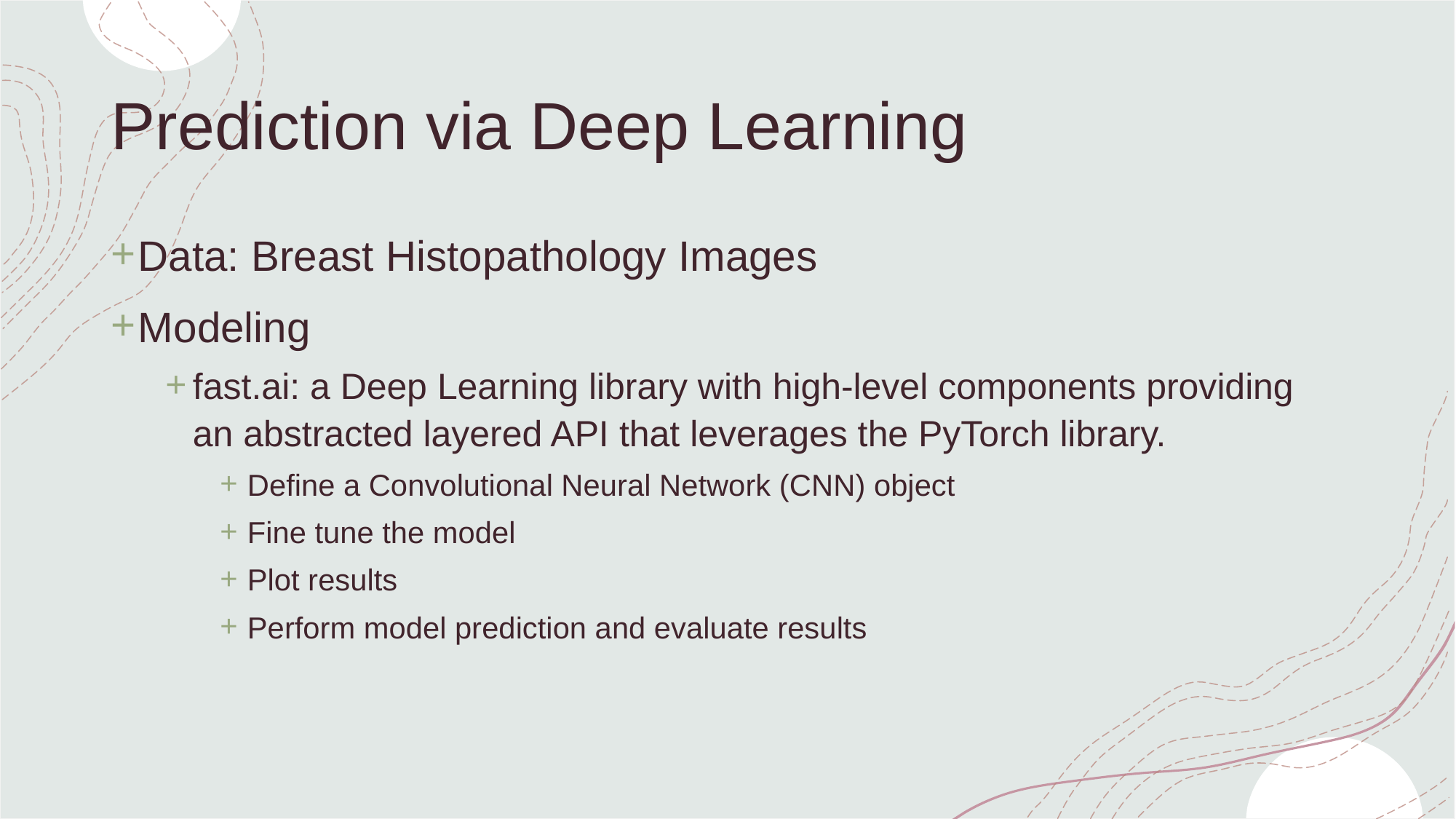

# Prediction via Deep Learning
Data: Breast Histopathology Images
Modeling
fast.ai: a Deep Learning library with high-level components providing an abstracted layered API that leverages the PyTorch library.
Define a Convolutional Neural Network (CNN) object
Fine tune the model
Plot results
Perform model prediction and evaluate results